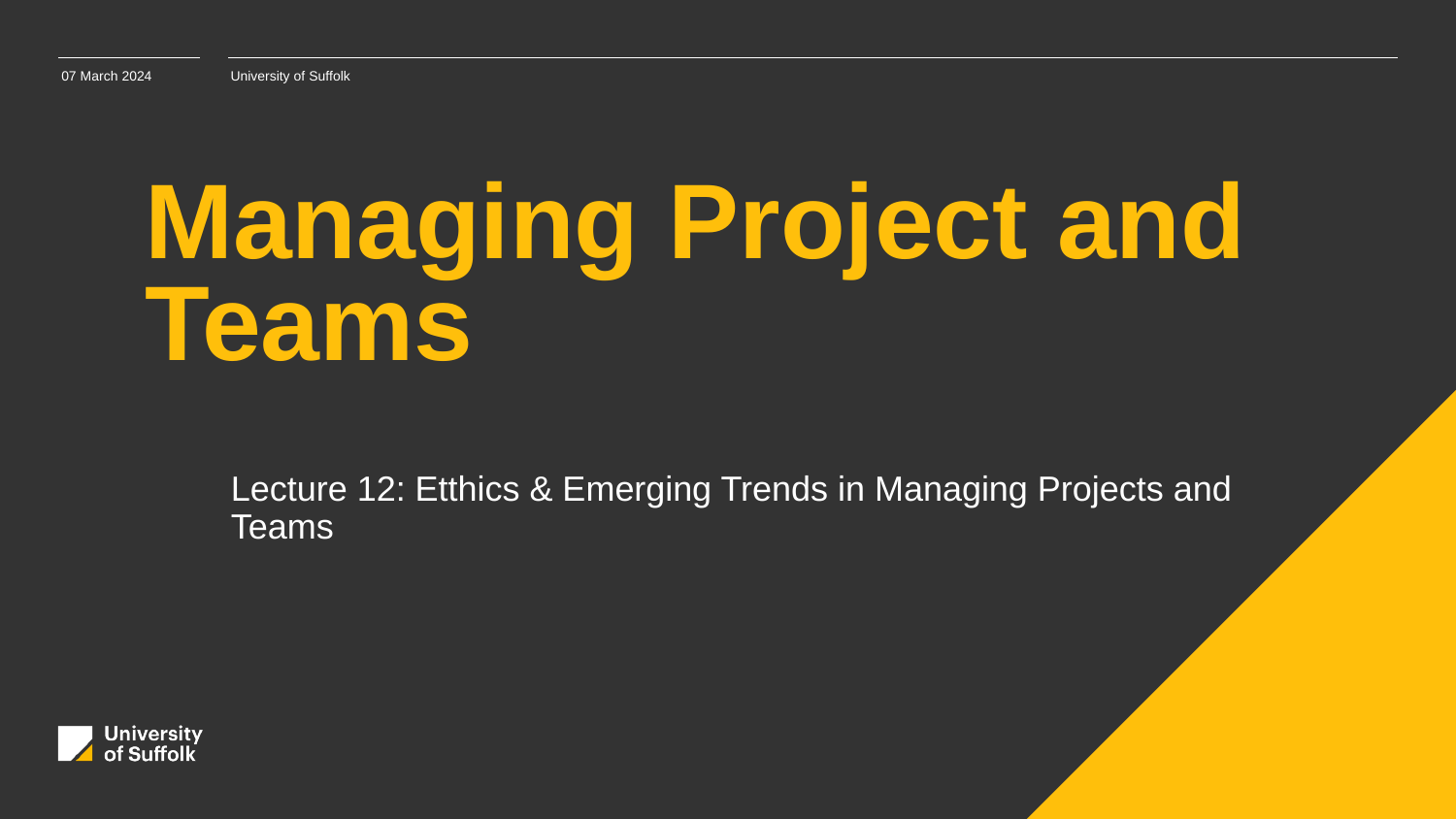

07 March 2024
University of Suffolk
# Managing Project and Teams

Lecture 12: Etthics & Emerging Trends in Managing Projects and Teams